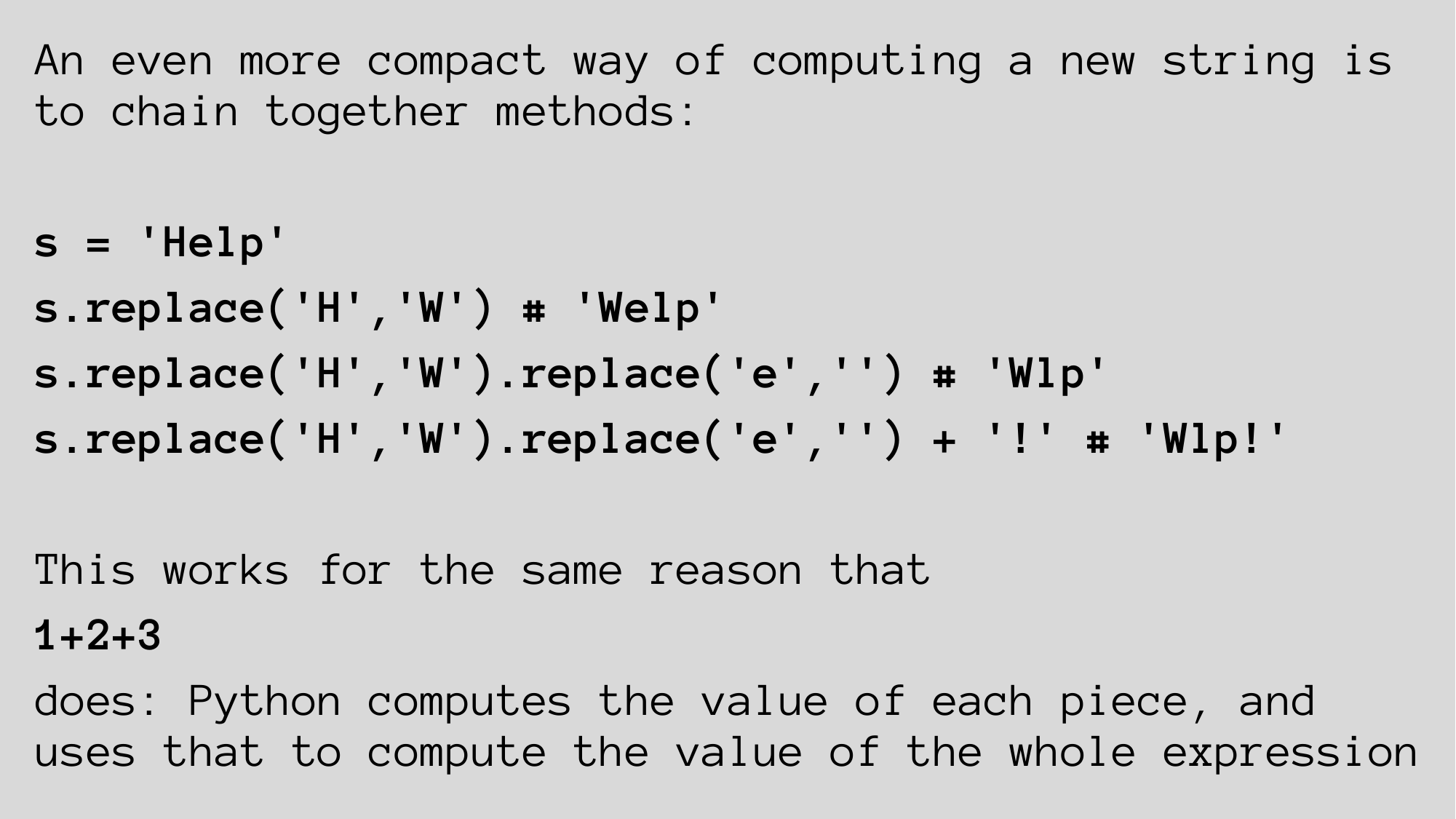

An even more compact way of computing a new string is to chain together methods:

s = 'Help'
s.replace('H','W') # 'Welp'
s.replace('H','W').replace('e','') # 'Wlp'
s.replace('H','W').replace('e','') + '!' # 'Wlp!'

This works for the same reason that
1+2+3
does: Python computes the value of each piece, and uses that to compute the value of the whole expression